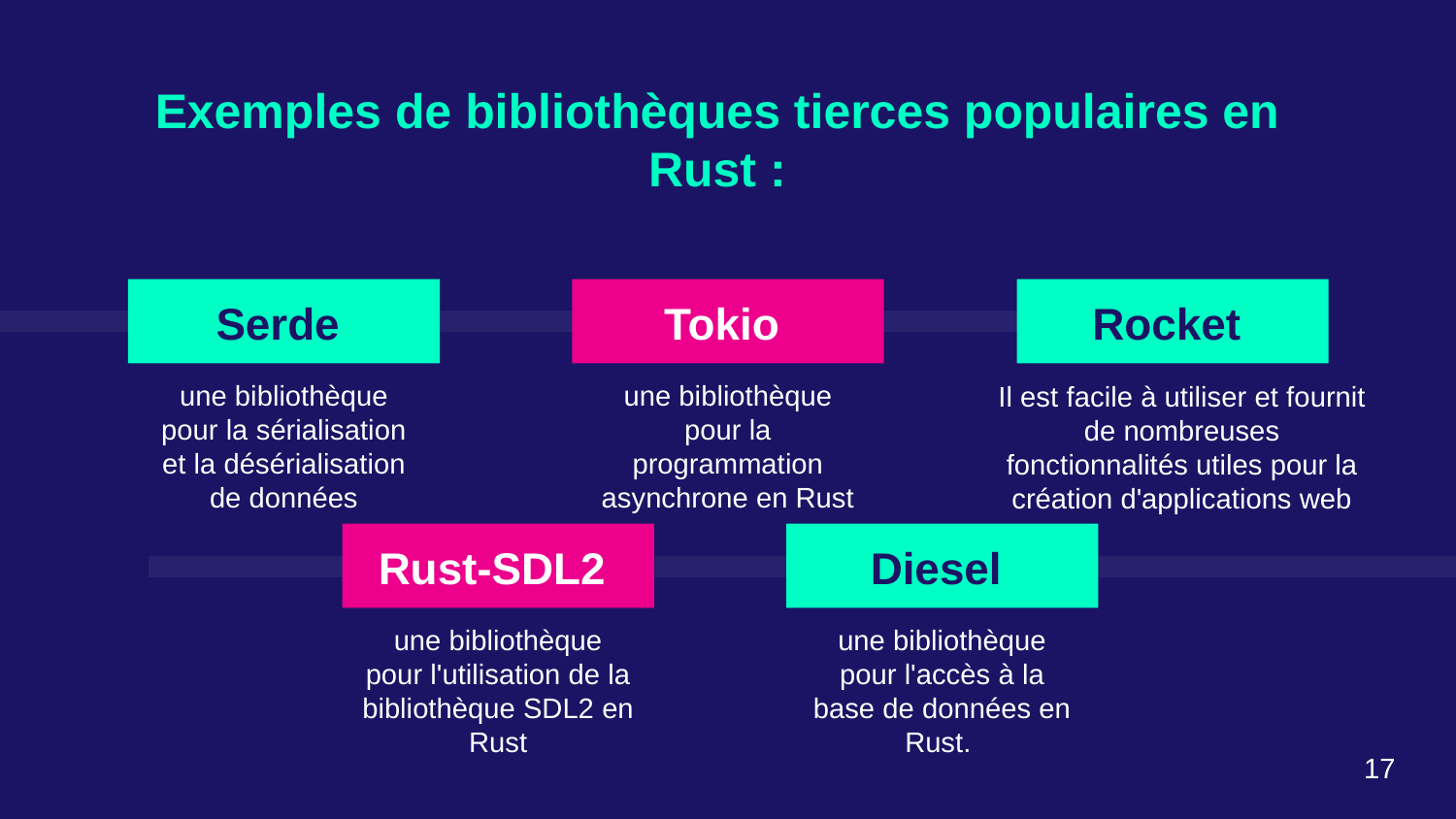

Exemples de bibliothèques tierces populaires en Rust :
Serde
Tokio
# Rocket
une bibliothèque pour la sérialisation et la désérialisation de données
une bibliothèque pour la programmation asynchrone en Rust
Il est facile à utiliser et fournit de nombreuses fonctionnalités utiles pour la création d'applications web
Rust-SDL2
Diesel
une bibliothèque pour l'utilisation de la bibliothèque SDL2 en Rust
une bibliothèque pour l'accès à la base de données en Rust.
17